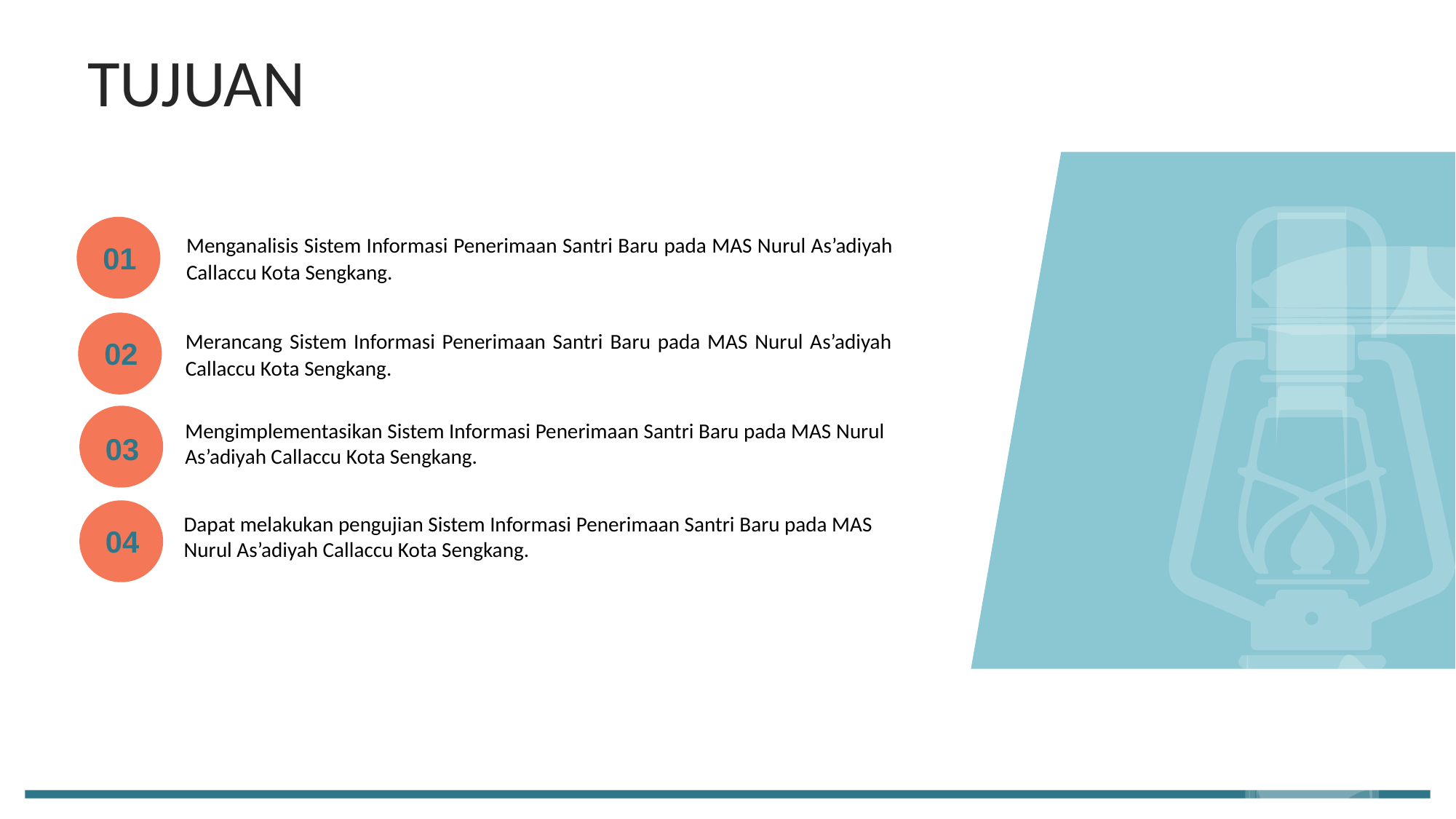

TUJUAN

Menganalisis Sistem Informasi Penerimaan Santri Baru pada MAS Nurul As’adiyah Callaccu Kota Sengkang.
01

Merancang Sistem Informasi Penerimaan Santri Baru pada MAS Nurul As’adiyah Callaccu Kota Sengkang.
02

Mengimplementasikan Sistem Informasi Penerimaan Santri Baru pada MAS Nurul As’adiyah Callaccu Kota Sengkang.
03

Dapat melakukan pengujian Sistem Informasi Penerimaan Santri Baru pada MAS Nurul As’adiyah Callaccu Kota Sengkang.
04